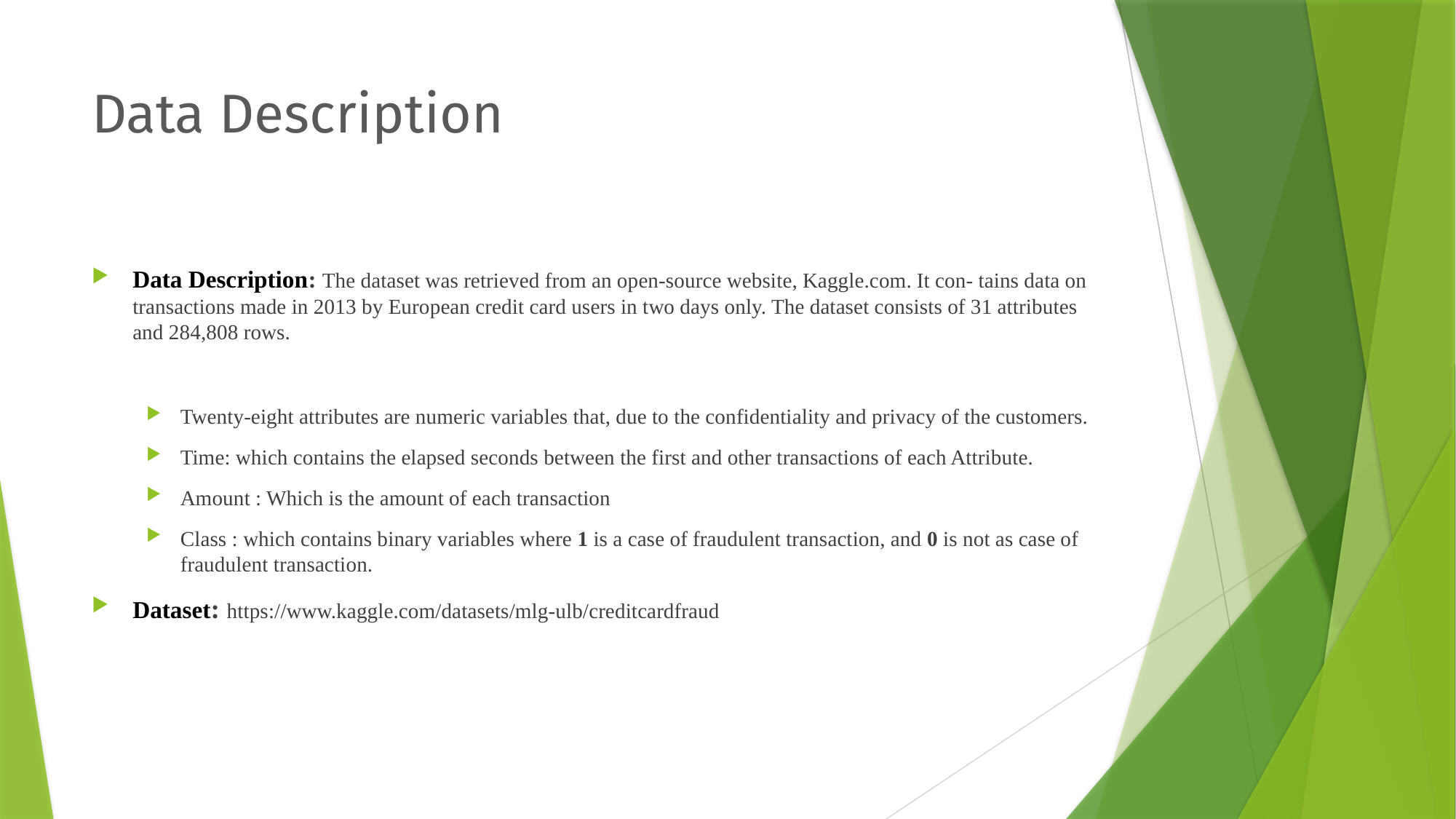

# Data Description
Data Description: The dataset was retrieved from an open-source website, Kaggle.com. It con- tains data on transactions made in 2013 by European credit card users in two days only. The dataset consists of 31 attributes and 284,808 rows.

Twenty-eight attributes are numeric variables that, due to the confidentiality and privacy of the customers.
Time: which contains the elapsed seconds between the first and other transactions of each Attribute.
Amount : Which is the amount of each transaction
Class : which contains binary variables where 1 is a case of fraudulent transaction, and 0 is not as case of fraudulent transaction.
Dataset: https://www.kaggle.com/datasets/mlg-ulb/creditcardfraud